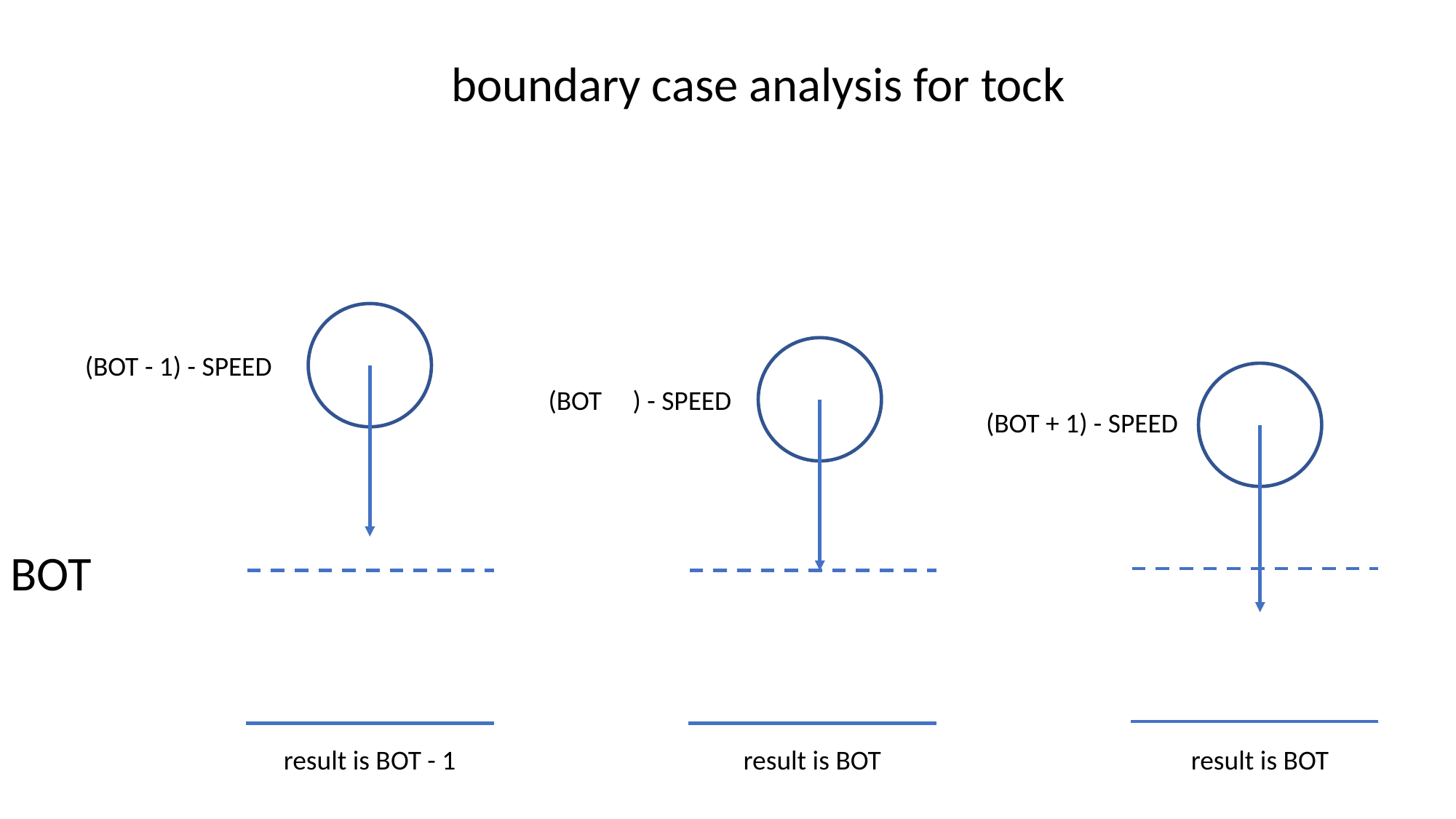

boundary case analysis for tock

(BOT - 1) - SPEED

(BOT     ) - SPEED
(BOT + 1) - SPEED
BOT
result is BOT - 1
result is BOT
result is BOT